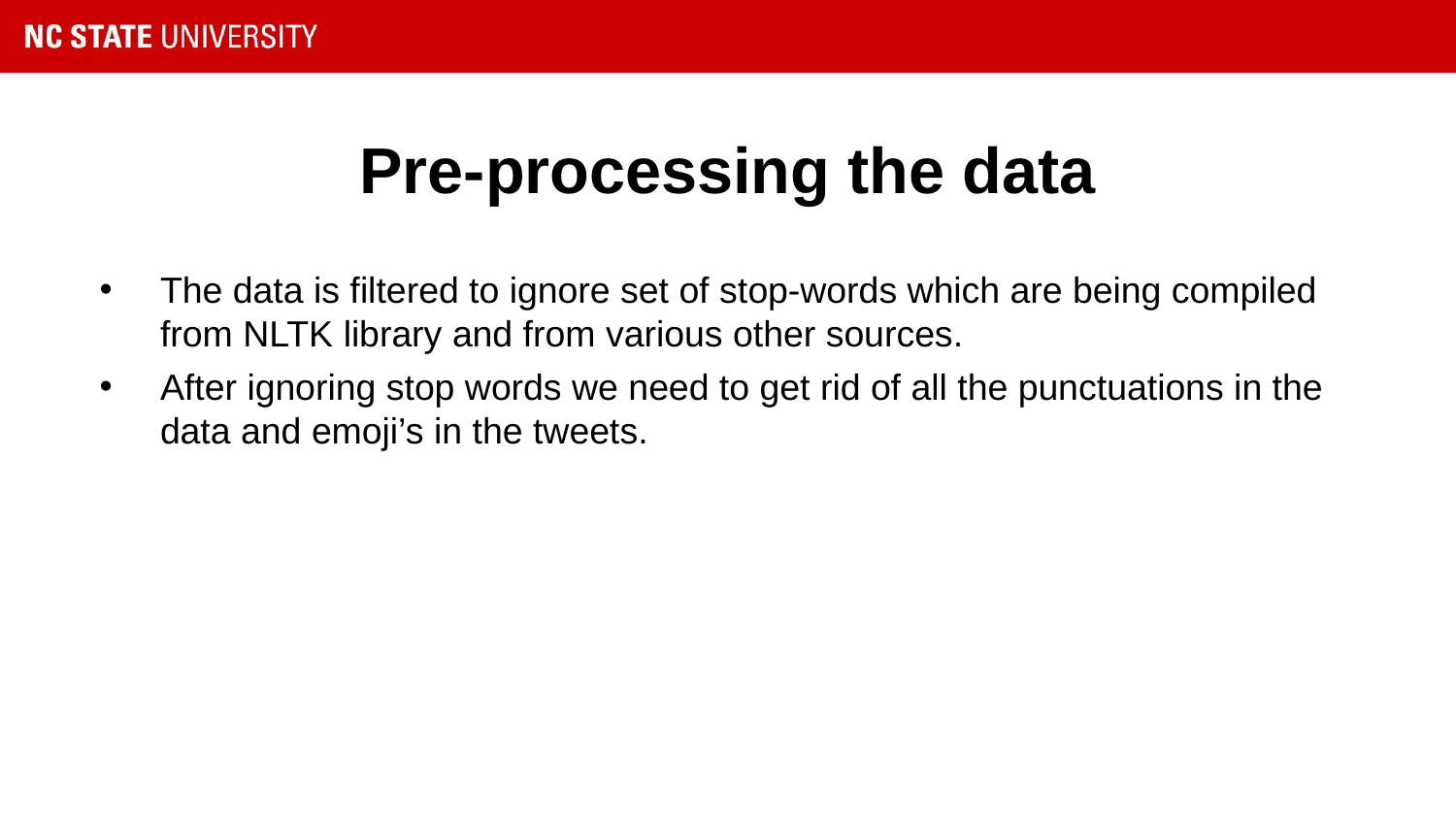

# Pre-processing the data
The data is filtered to ignore set of stop-words which are being compiled from NLTK library and from various other sources.
After ignoring stop words we need to get rid of all the punctuations in the data and emoji’s in the tweets.